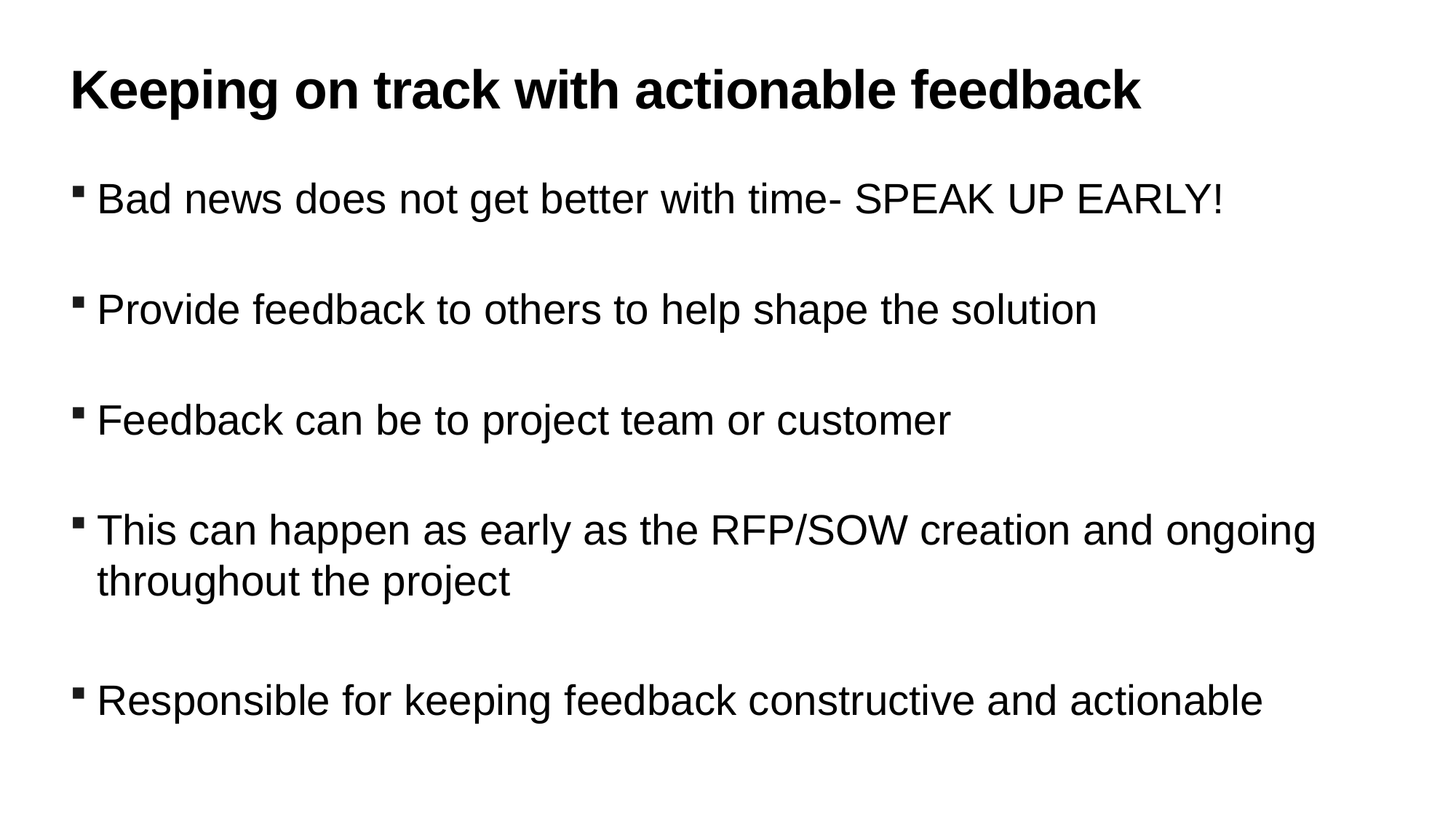

# Keeping on track with actionable feedback
Bad news does not get better with time- SPEAK UP EARLY!
Provide feedback to others to help shape the solution
Feedback can be to project team or customer
This can happen as early as the RFP/SOW creation and ongoing throughout the project

Responsible for keeping feedback constructive and actionable